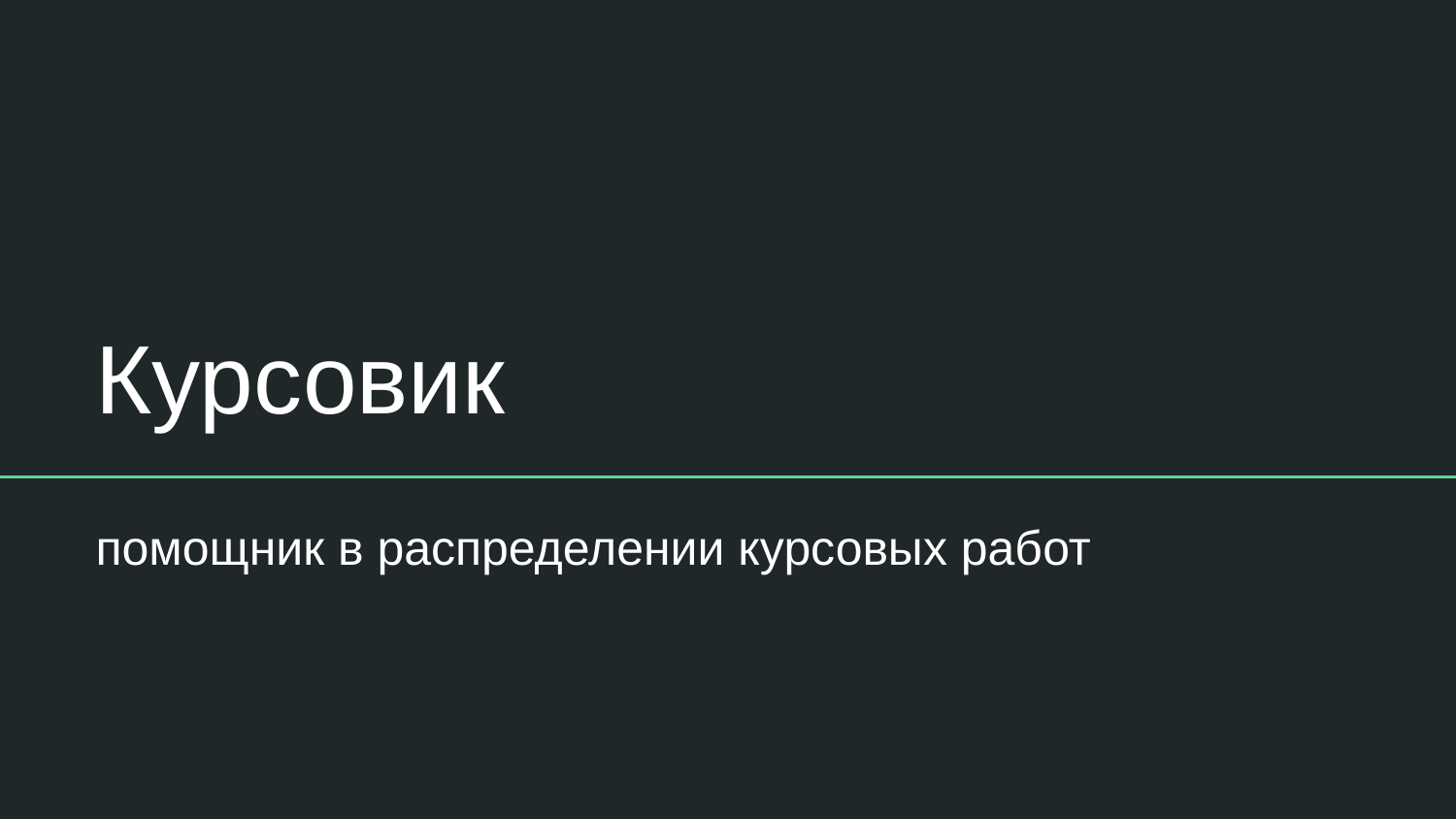

# Курсовик
помощник в распределении курсовых работ